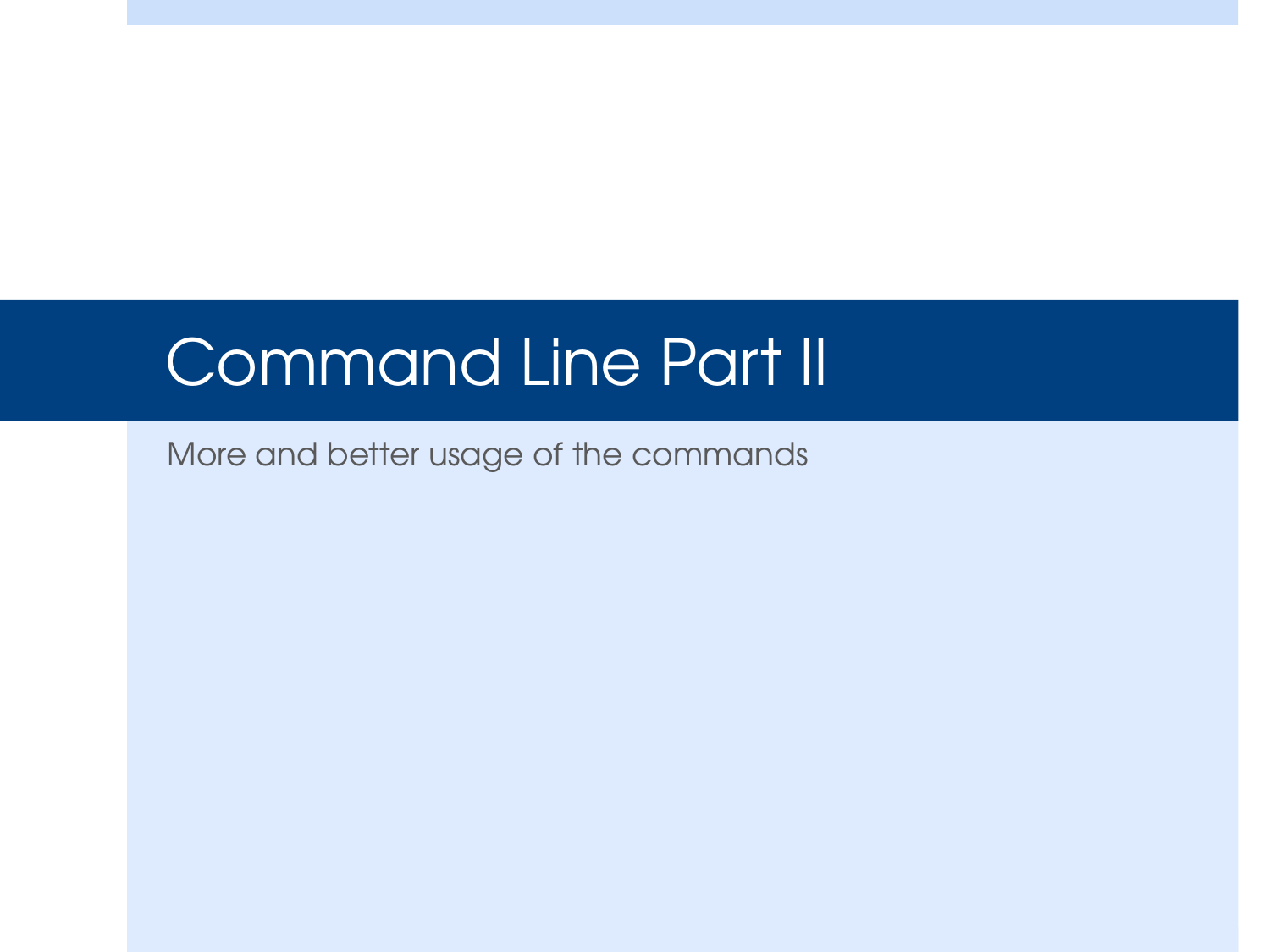

# Command Line Part II
More and better usage of the commands